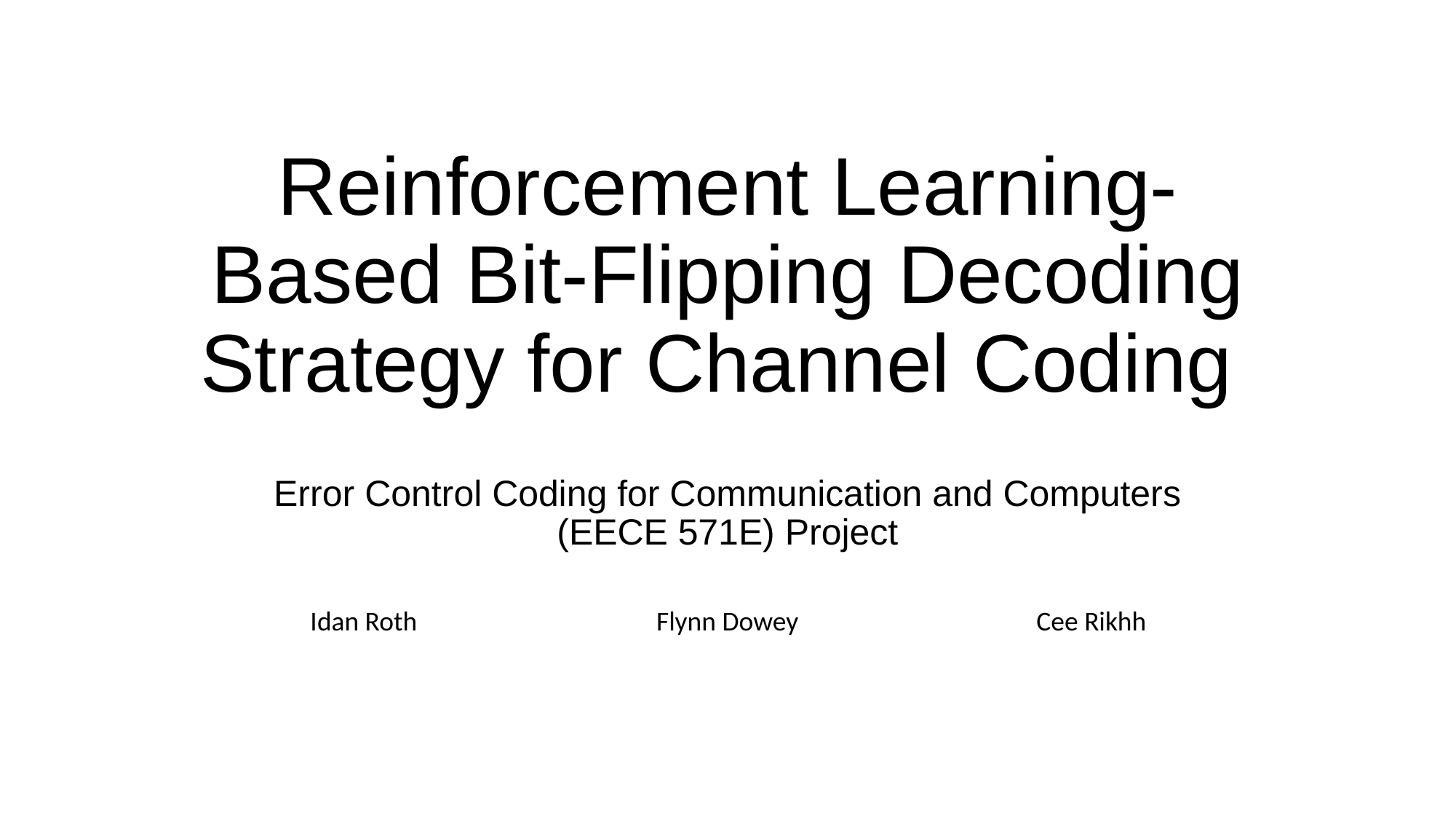

# Reinforcement Learning-Based Bit-Flipping Decoding Strategy for Channel Coding
Error Control Coding for Communication and Computers (EECE 571E) Project
| Idan Roth | Flynn Dowey | Cee Rikhh |
| --- | --- | --- |